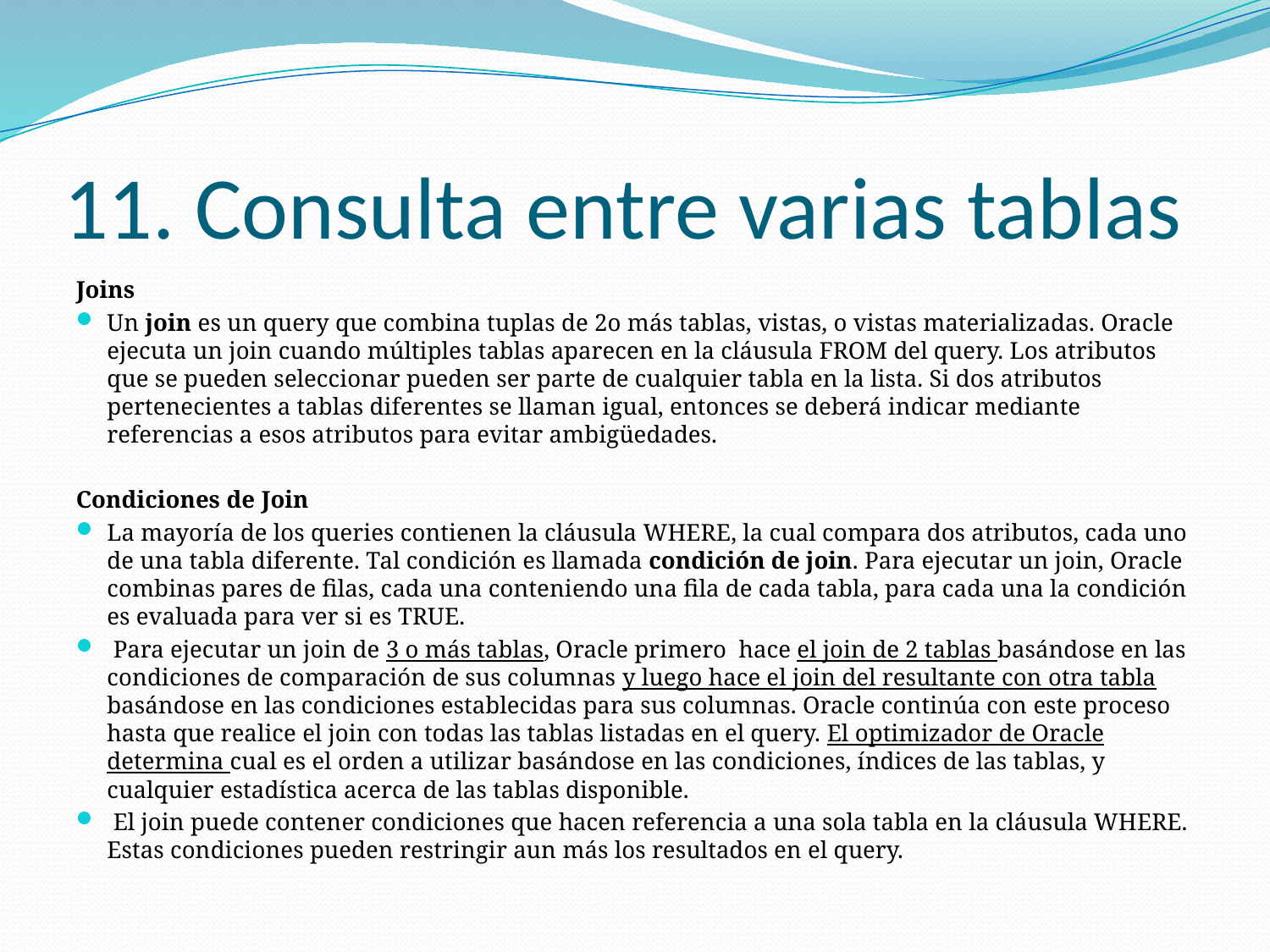

# 11. Consulta entre varias tablas
Joins
Un join es un query que combina tuplas de 2o más tablas, vistas, o vistas materializadas. Oracle  ejecuta un join cuando múltiples tablas aparecen en la cláusula FROM del query. Los atributos que se pueden seleccionar pueden ser parte de cualquier tabla en la lista. Si dos atributos pertenecientes a tablas diferentes se llaman igual, entonces se deberá indicar mediante referencias a esos atributos para evitar ambigüedades.

Condiciones de Join
La mayoría de los queries contienen la cláusula WHERE, la cual compara dos atributos, cada uno de una tabla diferente. Tal condición es llamada condición de join. Para ejecutar un join, Oracle combinas pares de filas, cada una conteniendo una fila de cada tabla, para cada una la condición es evaluada para ver si es TRUE.
 Para ejecutar un join de 3 o más tablas, Oracle primero  hace el join de 2 tablas basándose en las condiciones de comparación de sus columnas y luego hace el join del resultante con otra tabla basándose en las condiciones establecidas para sus columnas. Oracle continúa con este proceso hasta que realice el join con todas las tablas listadas en el query. El optimizador de Oracle determina cual es el orden a utilizar basándose en las condiciones, índices de las tablas, y cualquier estadística acerca de las tablas disponible.
 El join puede contener condiciones que hacen referencia a una sola tabla en la cláusula WHERE. Estas condiciones pueden restringir aun más los resultados en el query.